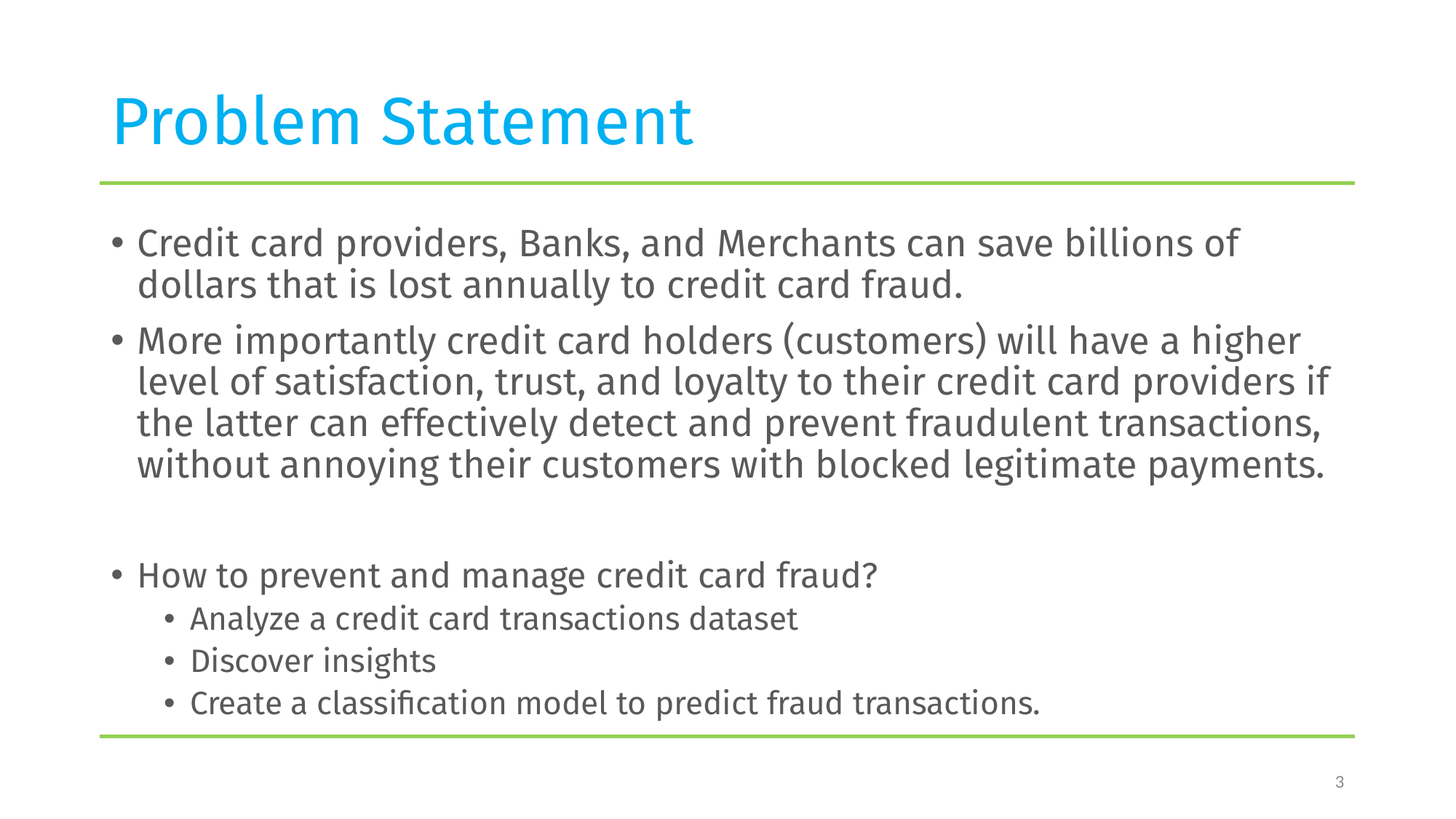

# Problem Statement
Credit card providers, Banks, and Merchants can save billions of dollars that is lost annually to credit card fraud.
More importantly credit card holders (customers) will have a higher level of satisfaction, trust, and loyalty to their credit card providers if the latter can effectively detect and prevent fraudulent transactions, without annoying their customers with blocked legitimate payments.

How to prevent and manage credit card fraud?
Analyze a credit card transactions dataset
Discover insights
Create a classification model to predict fraud transactions.

3